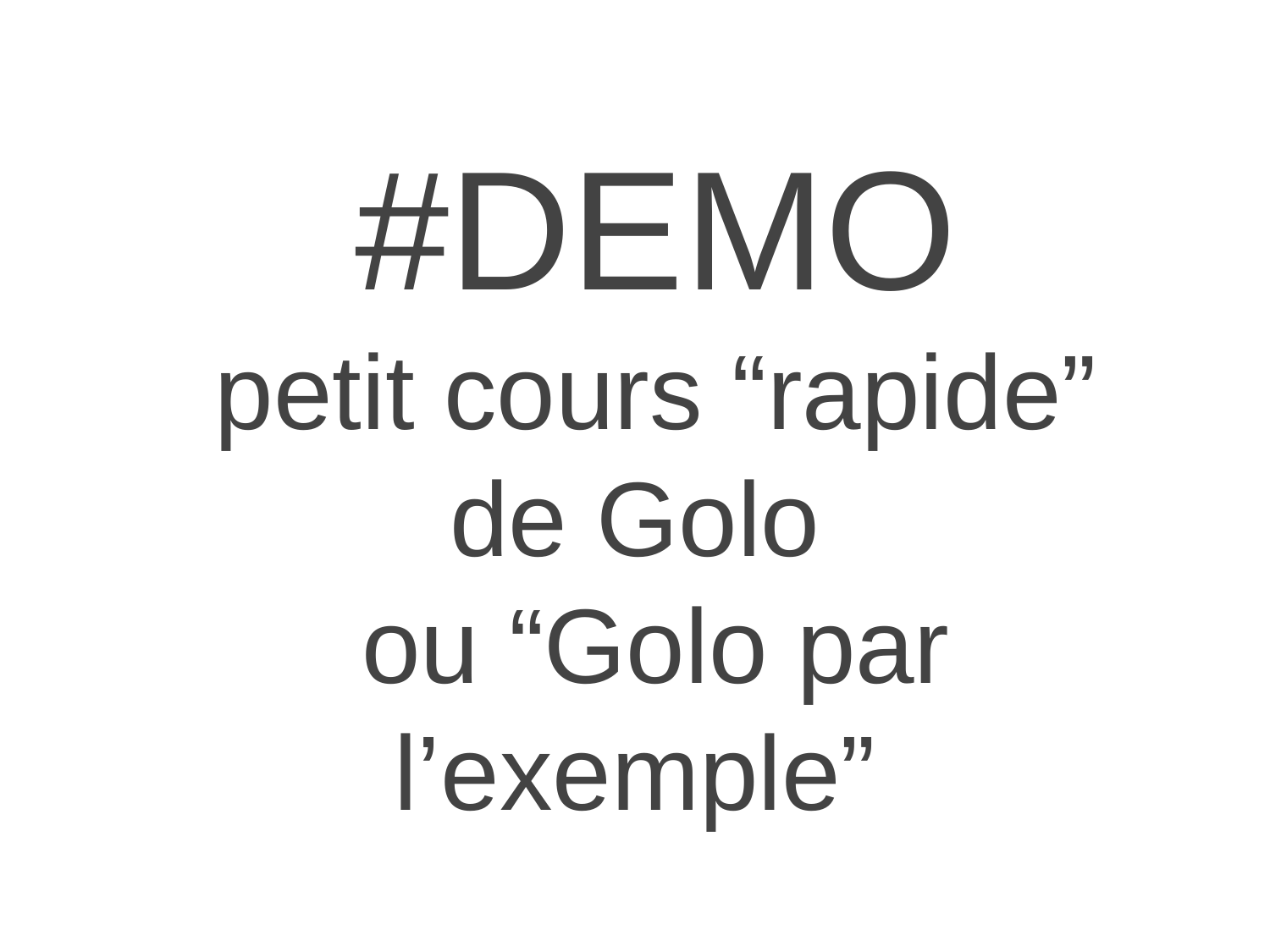

# #DEMO
petit cours “rapide” de Golo
ou “Golo par l’exemple”